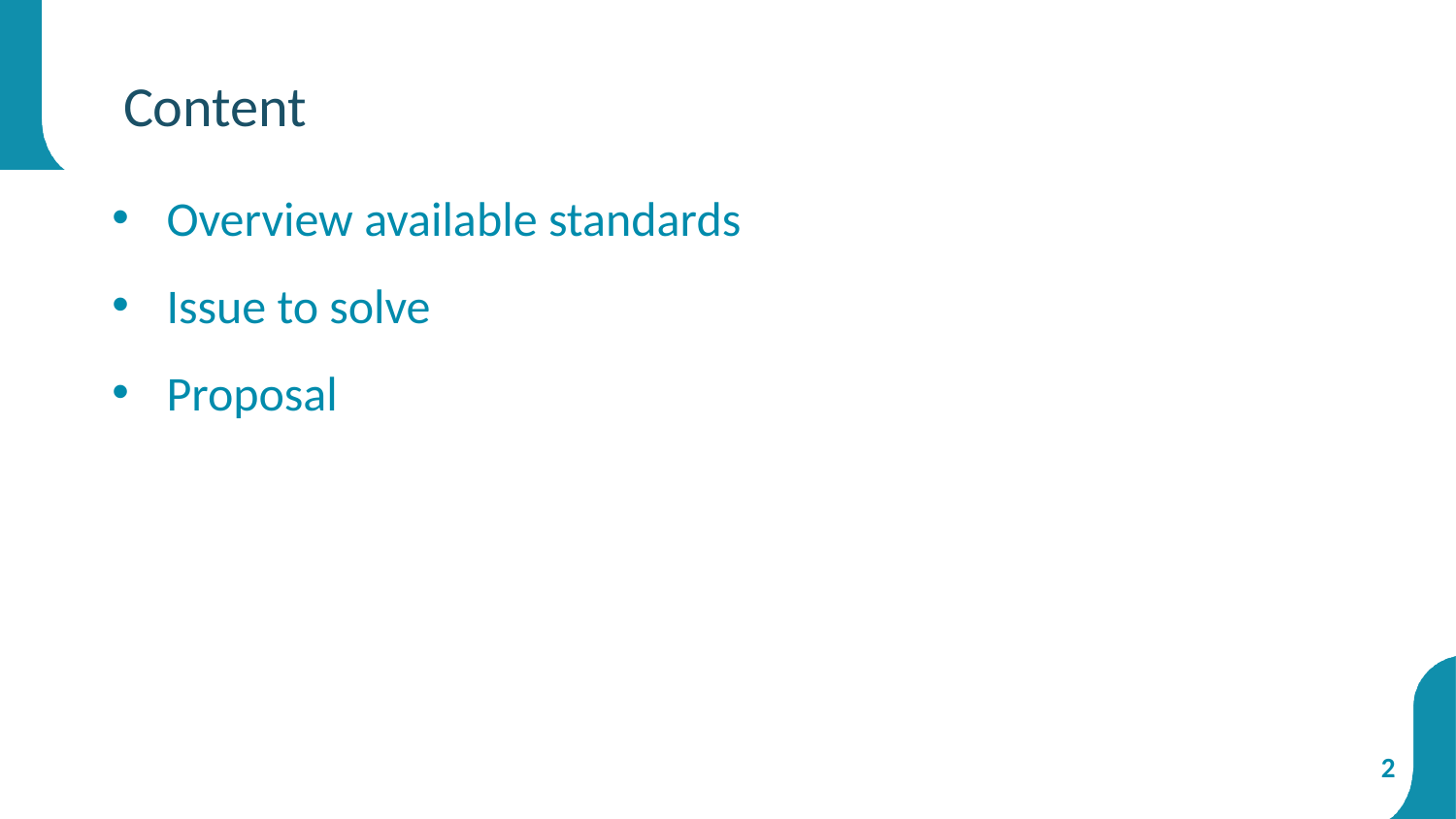

# Content
Overview available standards
Issue to solve
Proposal

2